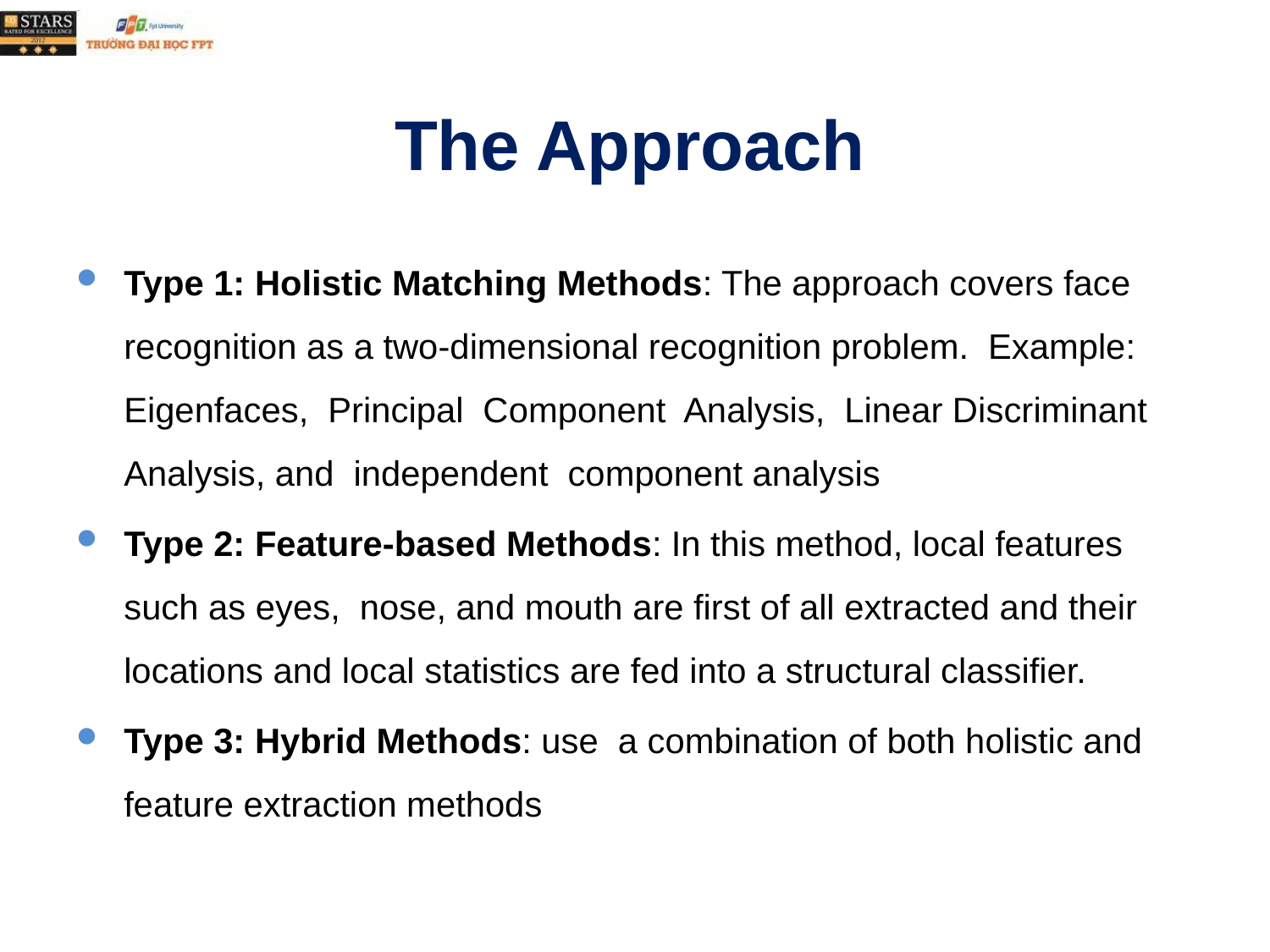

# The Approach
Type 1: Holistic Matching Methods: The approach covers face recognition as a two-dimensional recognition problem.  Example: Eigenfaces,  Principal  Component  Analysis,  Linear Discriminant Analysis, and  independent  component analysis
Type 2: Feature-based Methods: In this method, local features such as eyes,  nose, and mouth are first of all extracted and their locations and local statistics are fed into a structural classifier.
Type 3: Hybrid Methods: use  a combination of both holistic and feature extraction methods